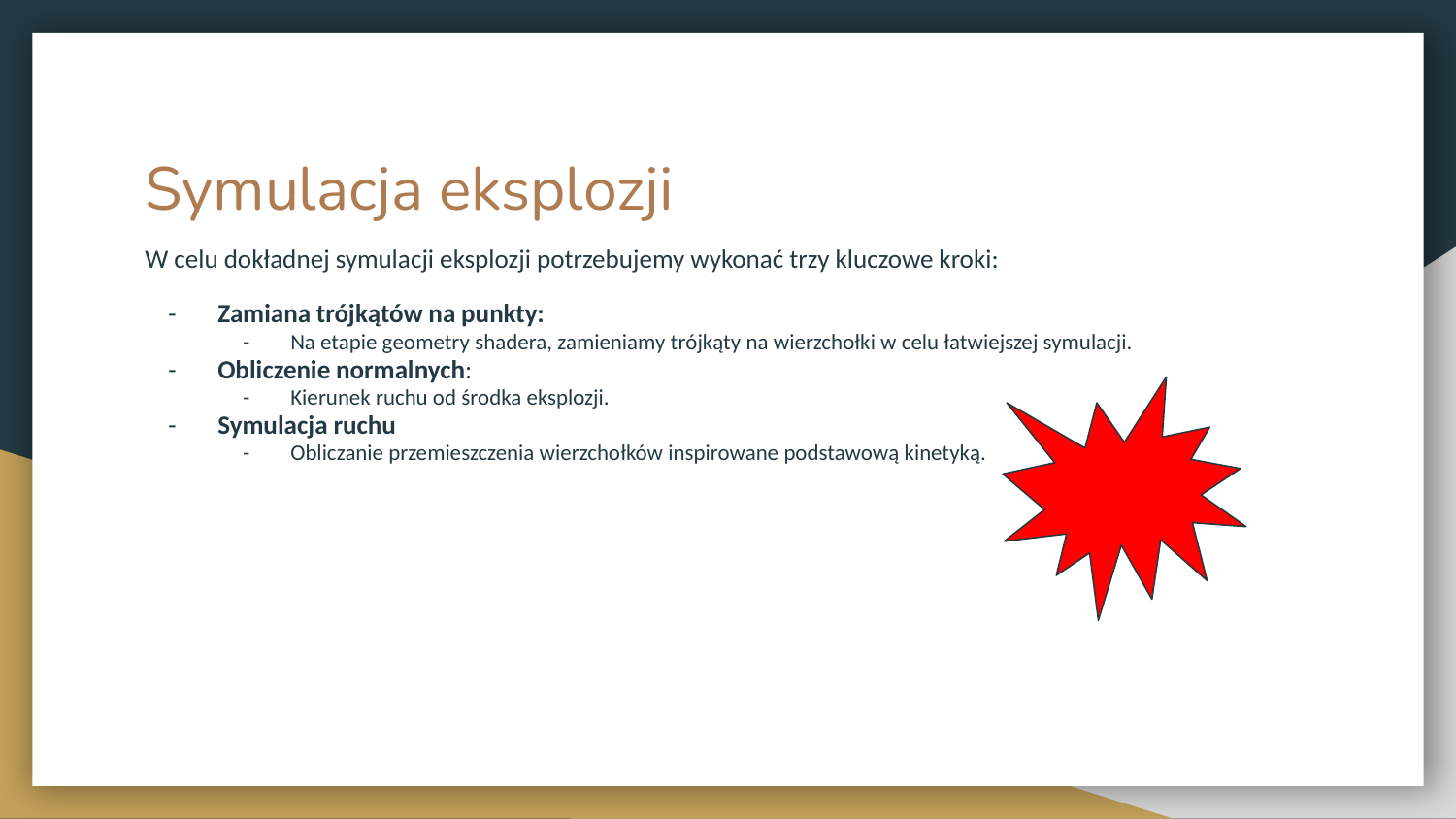

# Symulacja eksplozji
W celu dokładnej symulacji eksplozji potrzebujemy wykonać trzy kluczowe kroki:
Zamiana trójkątów na punkty:
Na etapie geometry shadera, zamieniamy trójkąty na wierzchołki w celu łatwiejszej symulacji.
Obliczenie normalnych:
Kierunek ruchu od środka eksplozji.
Symulacja ruchu
Obliczanie przemieszczenia wierzchołków inspirowane podstawową kinetyką.